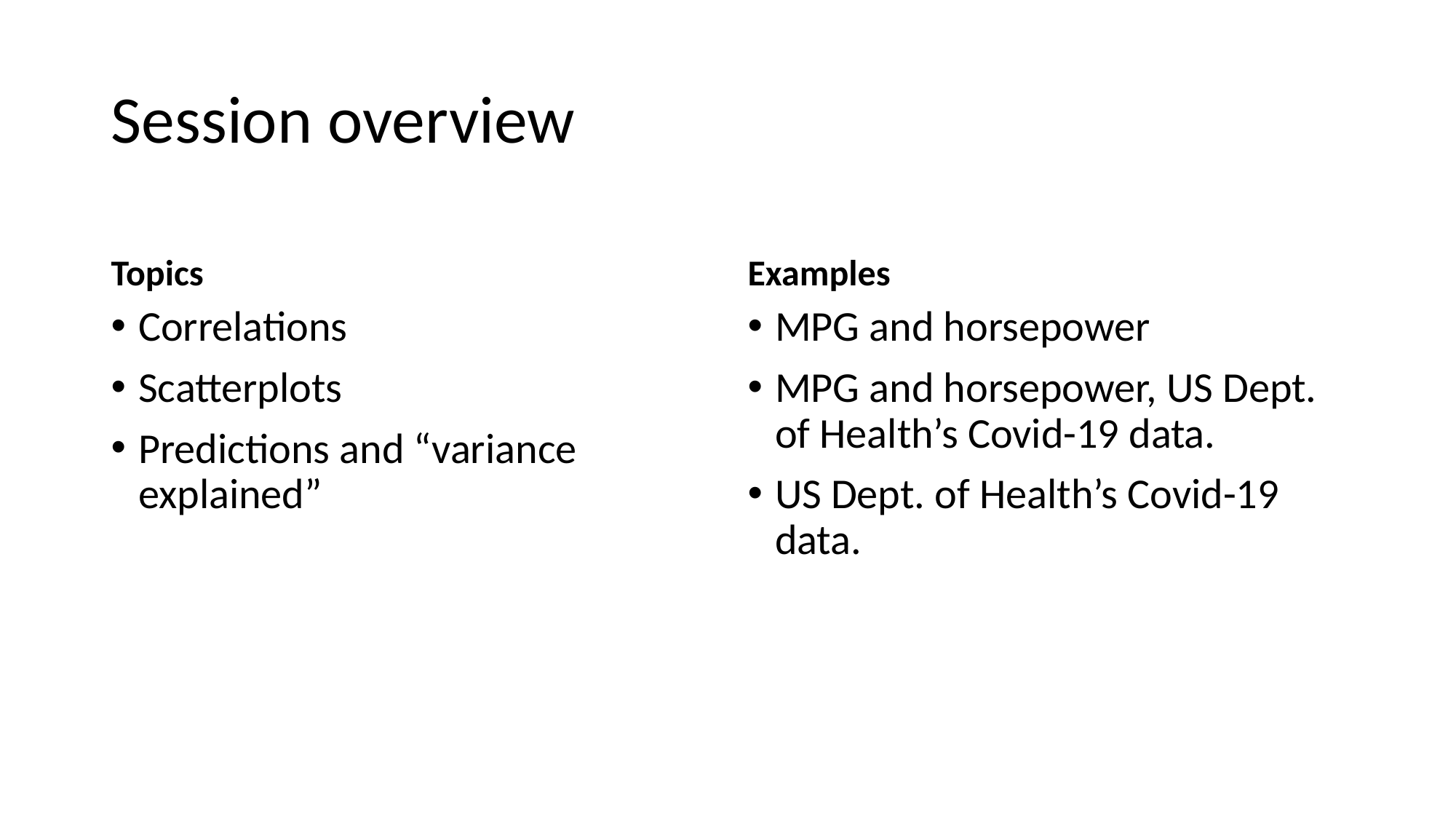

# Session overview
Topics
Examples
Correlations
Scatterplots
Predictions and “variance explained”
MPG and horsepower
MPG and horsepower, US Dept. of Health’s Covid-19 data.
US Dept. of Health’s Covid-19 data.